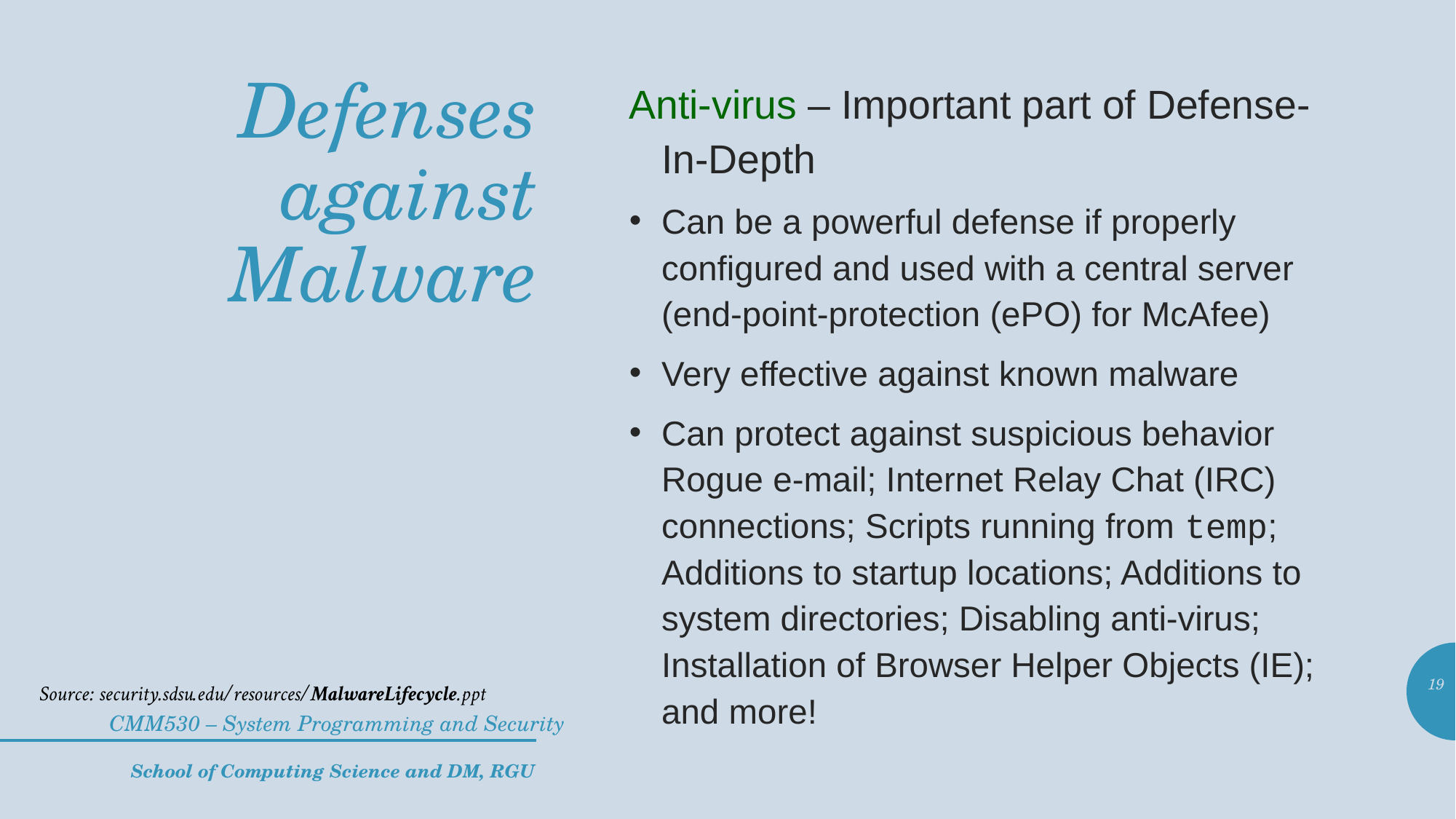

# Defenses against Malware
Anti-virus – Important part of Defense-In-Depth
Can be a powerful defense if properly configured and used with a central server (end-point-protection (ePO) for McAfee)
Very effective against known malware
Can protect against suspicious behavior
Rogue e-mail; Internet Relay Chat (IRC) connections; Scripts running from temp; Additions to startup locations; Additions to system directories; Disabling anti-virus; Installation of Browser Helper Objects (IE); and more!
19
Source: security.sdsu.edu/resources/MalwareLifecycle.ppt